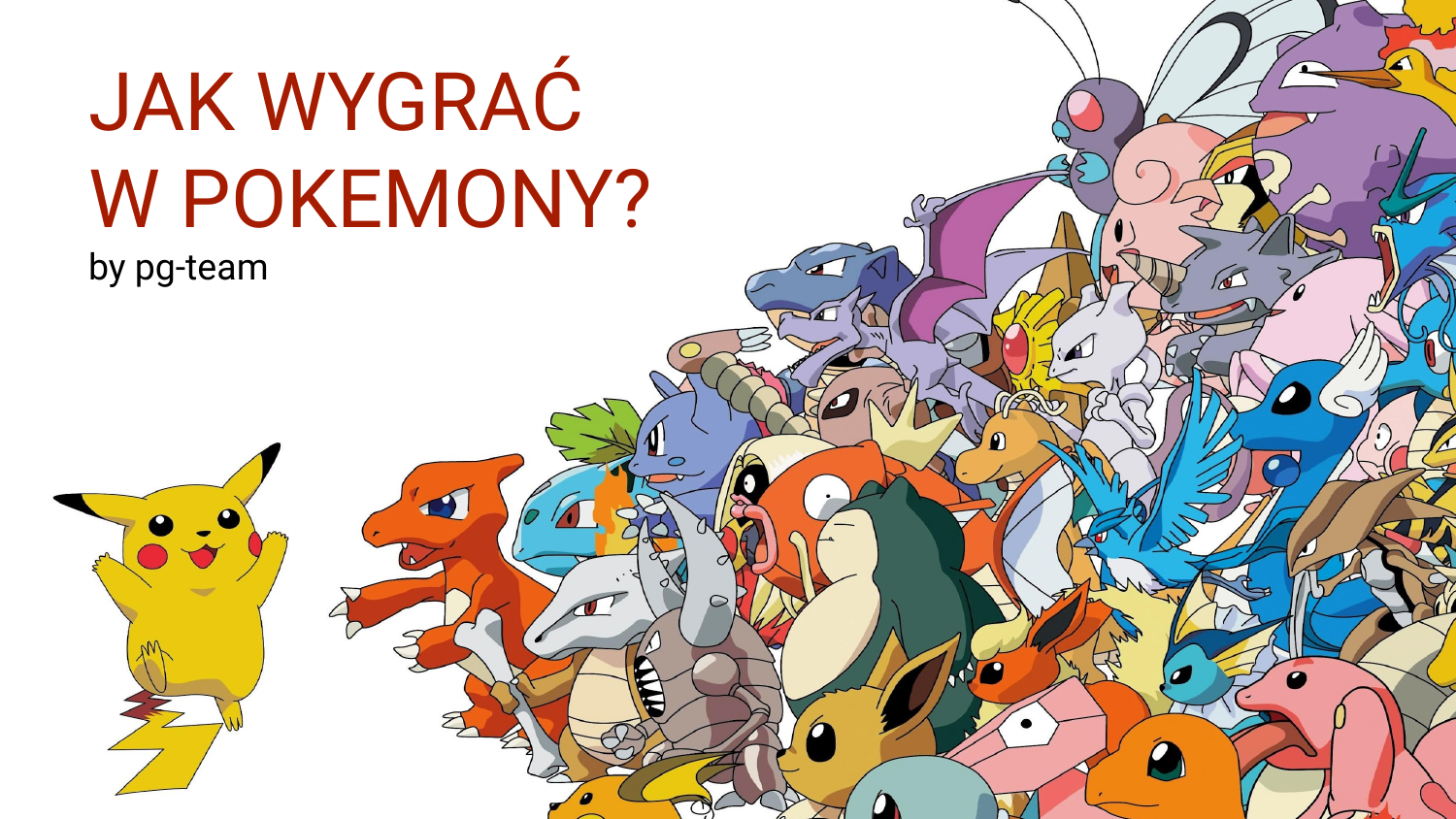

# JAK WYGRAĆ
W POKEMONY?
by pg-team